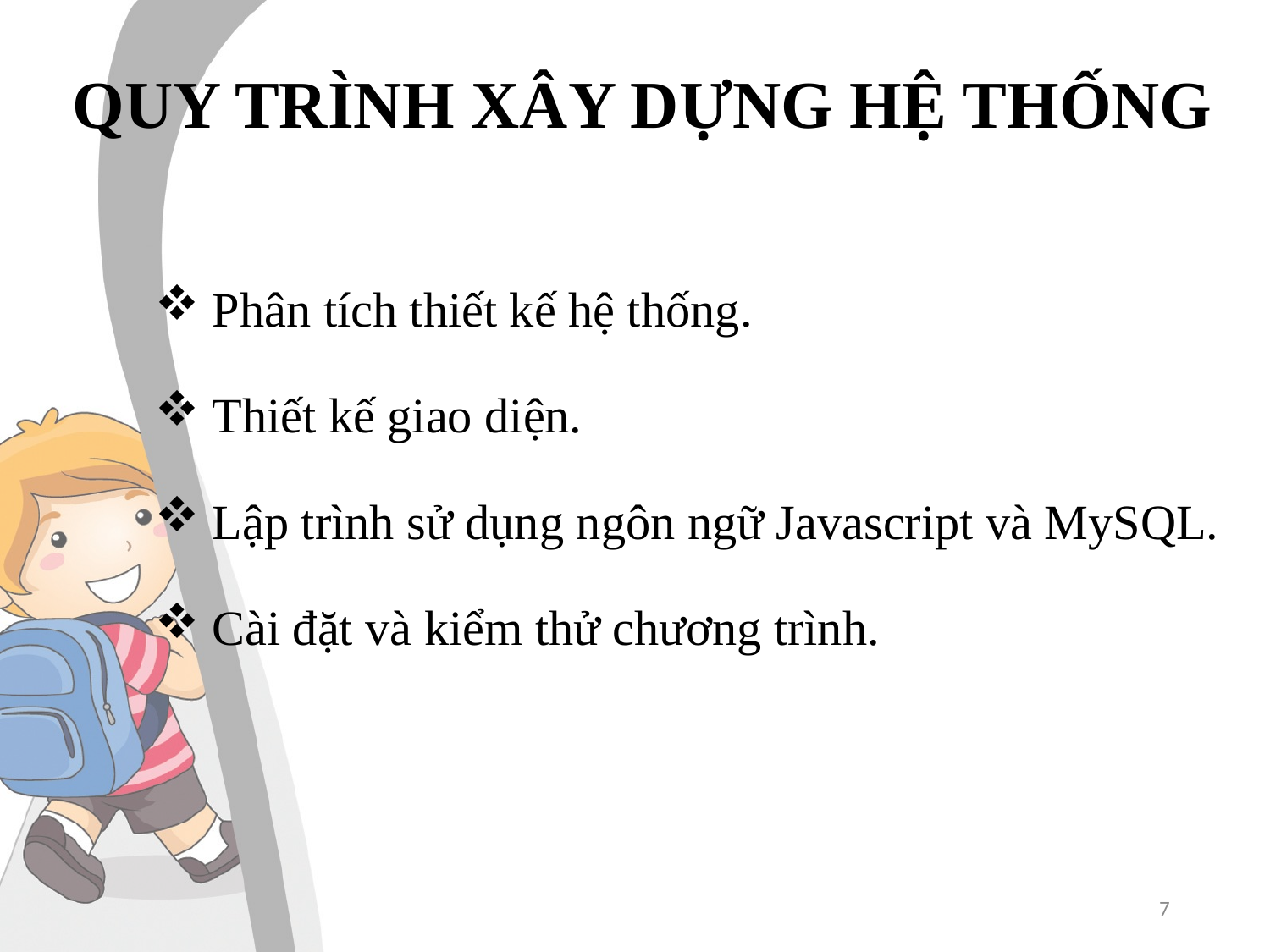

# QUY TRÌNH XÂY DỰNG HỆ THỐNG
 Phân tích thiết kế hệ thống.
 Thiết kế giao diện.
 Lập trình sử dụng ngôn ngữ Javascript và MySQL.
 Cài đặt và kiểm thử chương trình.
7